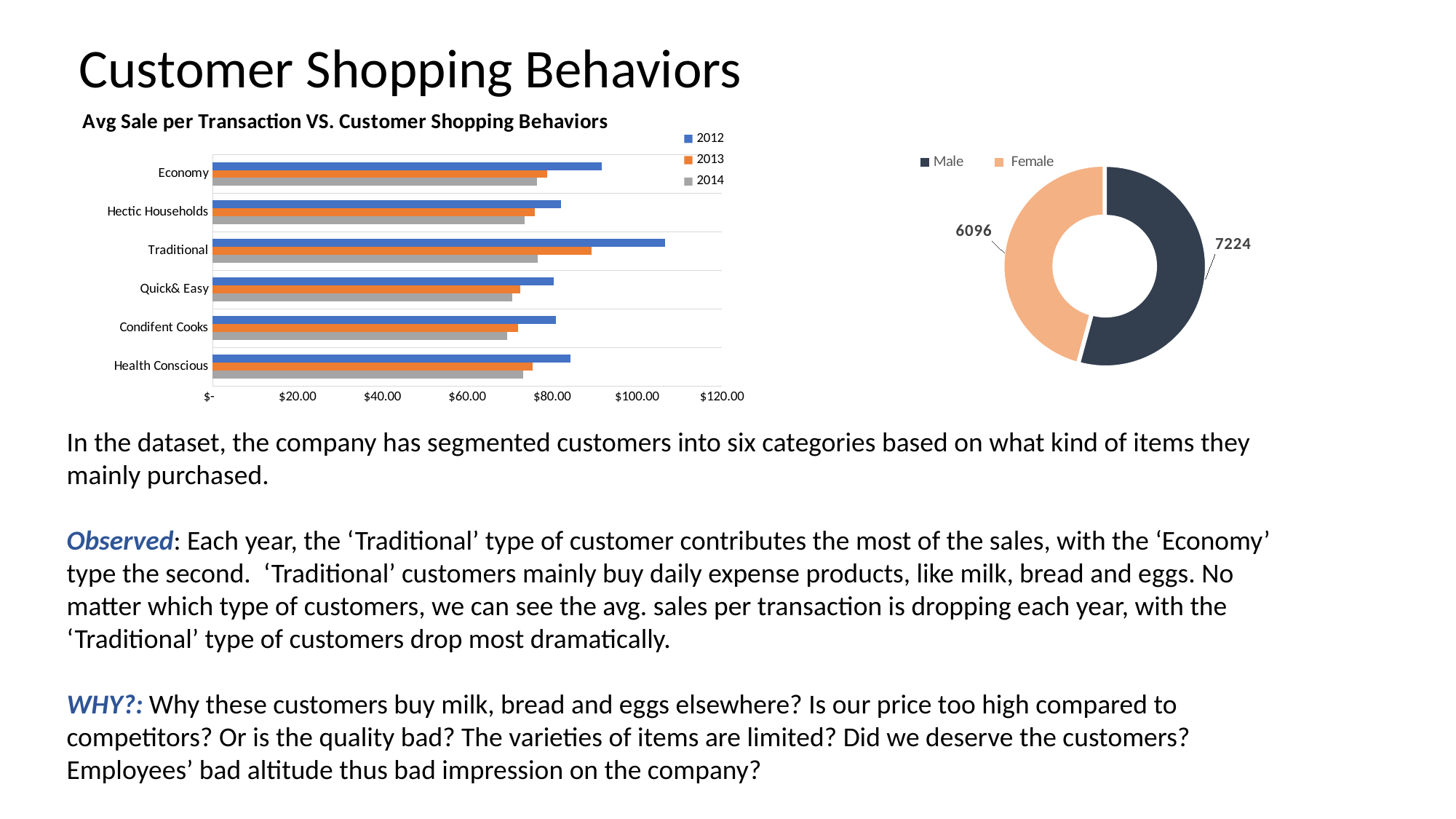

# Customer Shopping Behaviors

### Chart: Avg Sale per Transaction VS. Customer Shopping Behaviors

| Category |  |  |  |
|---|---|---|---|
| Health Conscious | 73.07659176029962 | 75.45631372549026 | 84.24764079147644 |
|  Condifent Cooks | 69.42439862542955 | 72.03654121863802 | 80.78773662551448 |
|  Quick& Easy | 70.62590909090909 | 72.51418397626115 | 80.33400304414016 |
|  Traditional | 76.5663793103449 | 89.24113391984373 | 106.54702777777808 |
|  Hectic Households | 73.4276422764228 | 75.89556256572027 | 82.16169014084512 |
|  Economy | 76.40580952380948 | 78.75170483460552 | 91.63935897435886 |

### Chart

| Category |  |
|---|---|
| Male | 7224.0 |
|  Female | 6096.0 |
In the dataset, the company has segmented customers into six categories based on what kind of items they mainly purchased.

Observed: Each year, the ‘Traditional’ type of customer contributes the most of the sales, with the ‘Economy’ type the second.  ‘Traditional’ customers mainly buy daily expense products, like milk, bread and eggs. No matter which type of customers, we can see the avg. sales per transaction is dropping each year, with the ‘Traditional’ type of customers drop most dramatically.

WHY?: Why these customers buy milk, bread and eggs elsewhere? Is our price too high compared to competitors? Or is the quality bad? The varieties of items are limited? Did we deserve the customers? Employees’ bad altitude thus bad impression on the company?